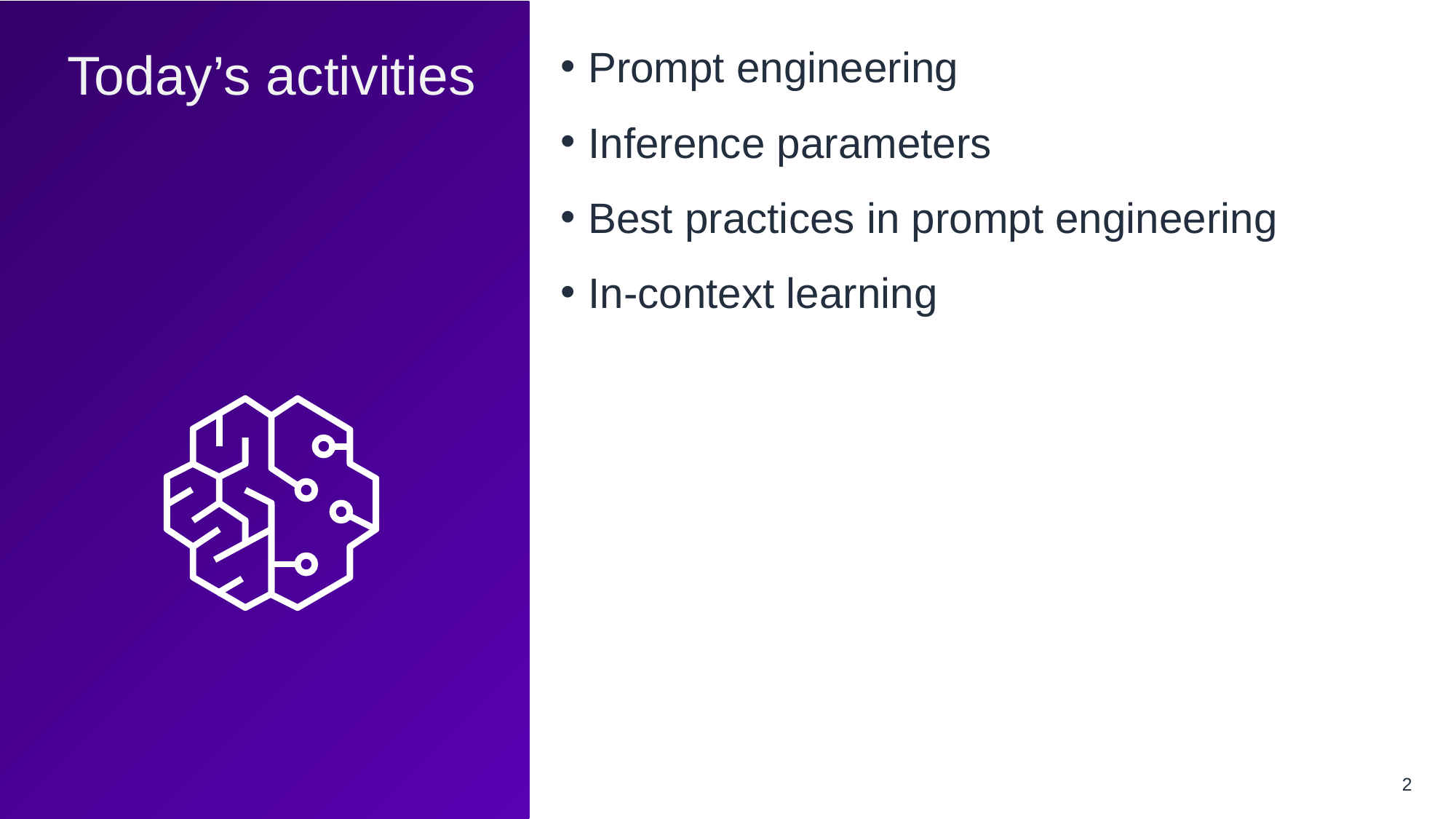

Today’s activities
Prompt engineering
Inference parameters
Best practices in prompt engineering
In-context learning

2